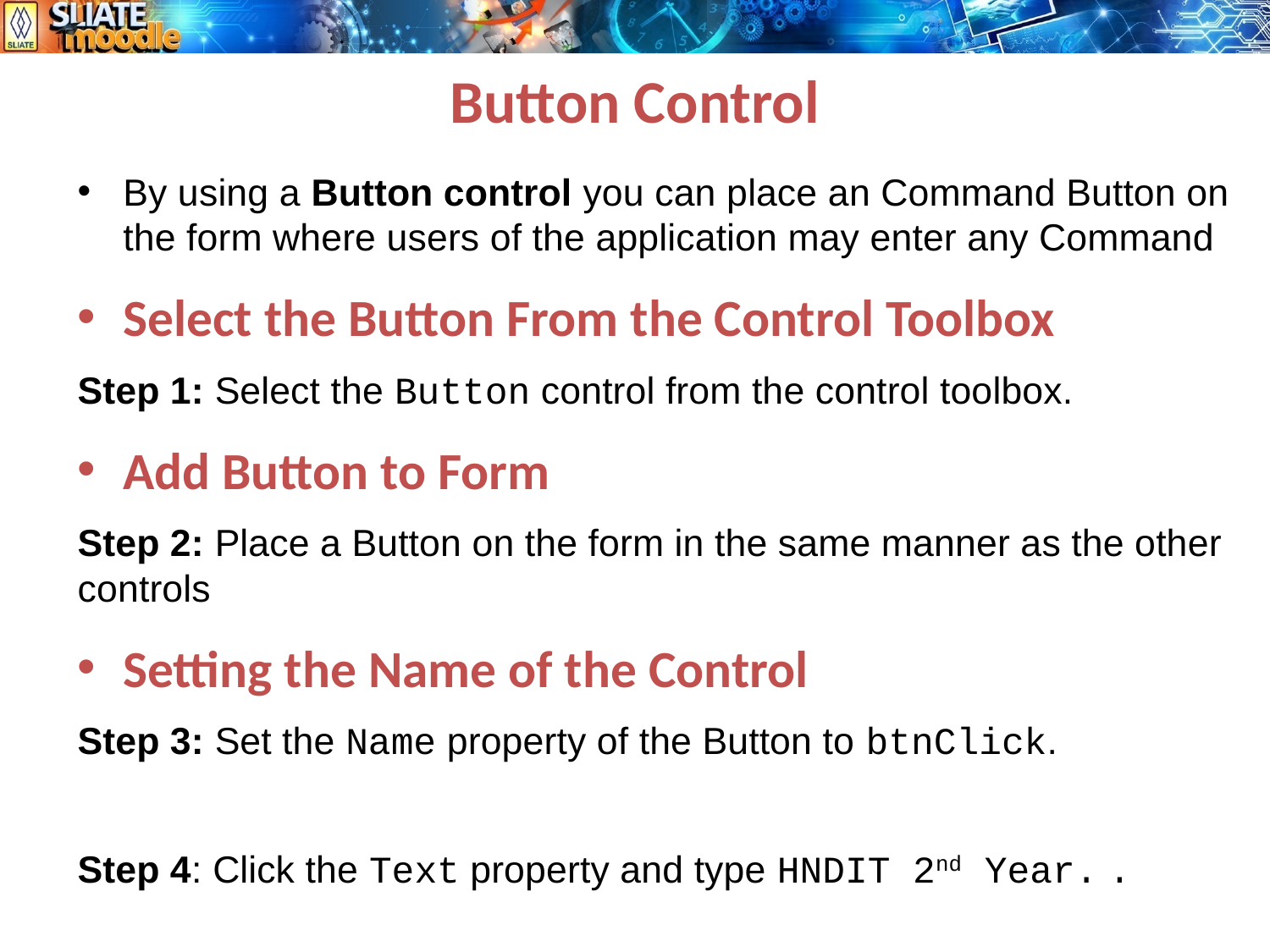

# Button Control
By using a Button control you can place an Command Button on the form where users of the application may enter any Command
Select the Button From the Control Toolbox
Step 1: Select the Button control from the control toolbox.
Add Button to Form
Step 2: Place a Button on the form in the same manner as the other controls
Setting the Name of the Control
Step 3: Set the Name property of the Button to btnClick.

Step 4: Click the Text property and type HNDIT 2nd Year. .